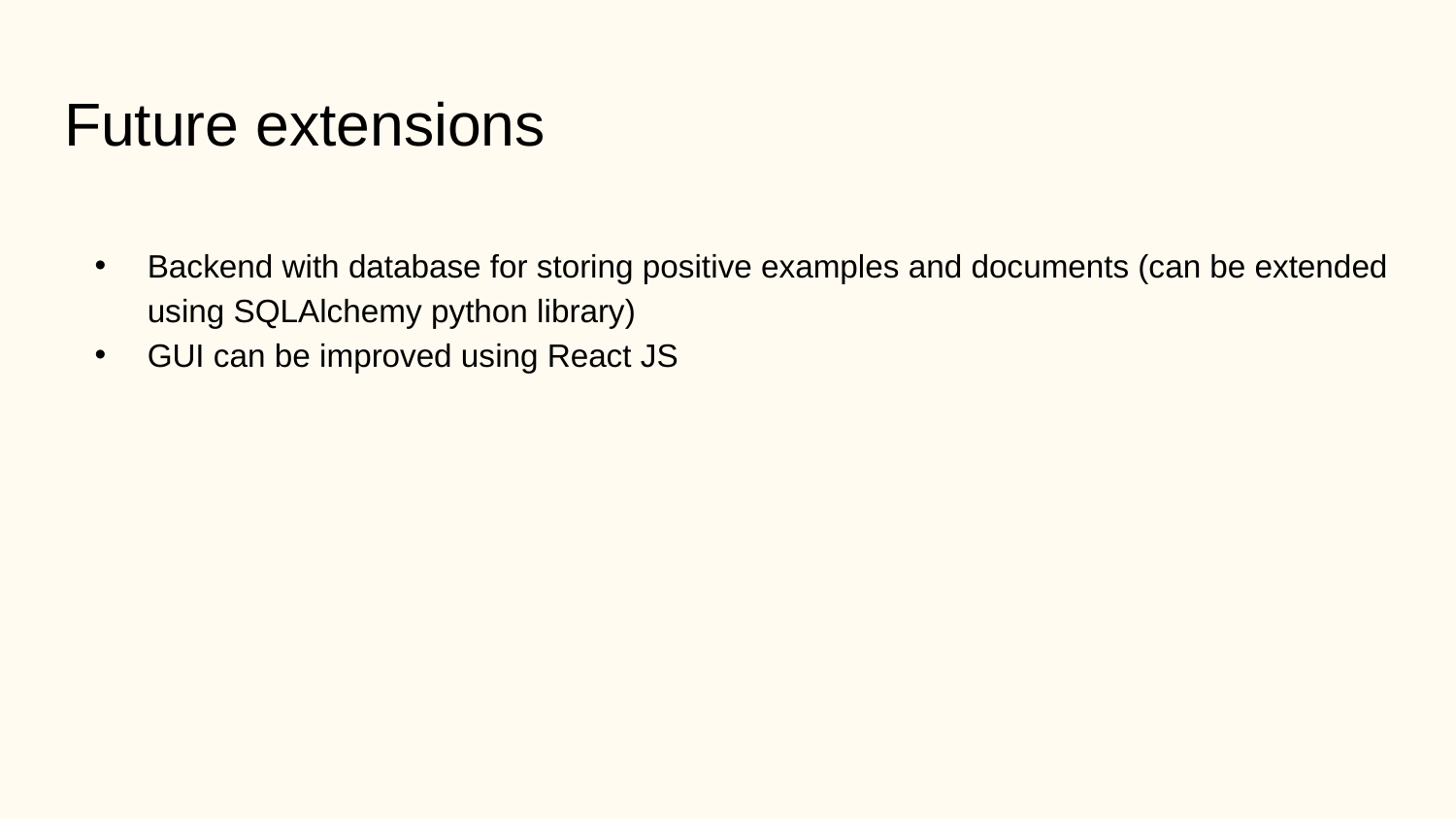

# Future extensions

Backend with database for storing positive examples and documents (can be extended using SQLAlchemy python library)
GUI can be improved using React JS